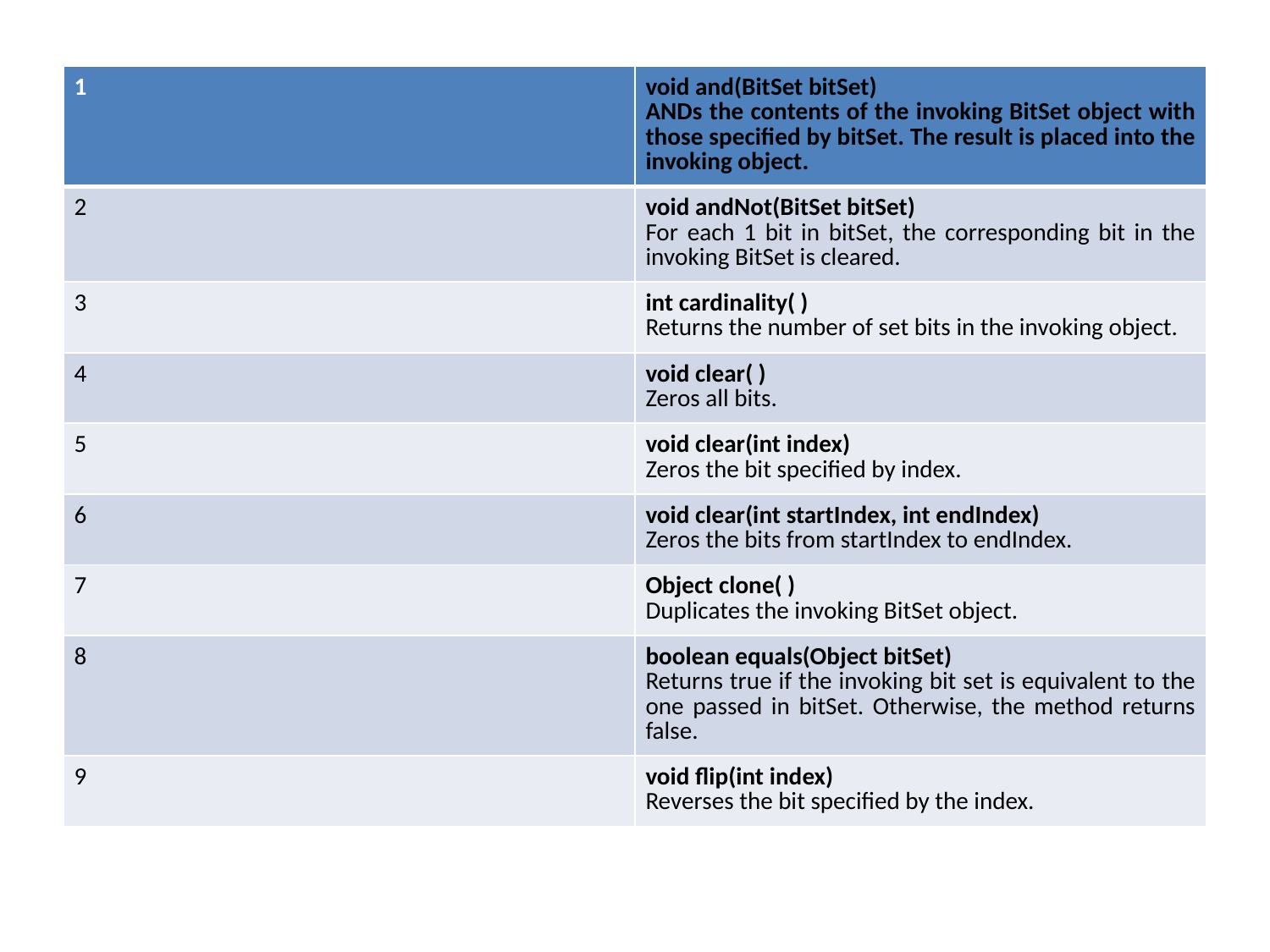

| 1 | void and(BitSet bitSet) ANDs the contents of the invoking BitSet object with those specified by bitSet. The result is placed into the invoking object. |
| --- | --- |
| 2 | void andNot(BitSet bitSet) For each 1 bit in bitSet, the corresponding bit in the invoking BitSet is cleared. |
| 3 | int cardinality( ) Returns the number of set bits in the invoking object. |
| 4 | void clear( ) Zeros all bits. |
| 5 | void clear(int index) Zeros the bit specified by index. |
| 6 | void clear(int startIndex, int endIndex) Zeros the bits from startIndex to endIndex. |
| 7 | Object clone( ) Duplicates the invoking BitSet object. |
| 8 | boolean equals(Object bitSet) Returns true if the invoking bit set is equivalent to the one passed in bitSet. Otherwise, the method returns false. |
| 9 | void flip(int index) Reverses the bit specified by the index. |